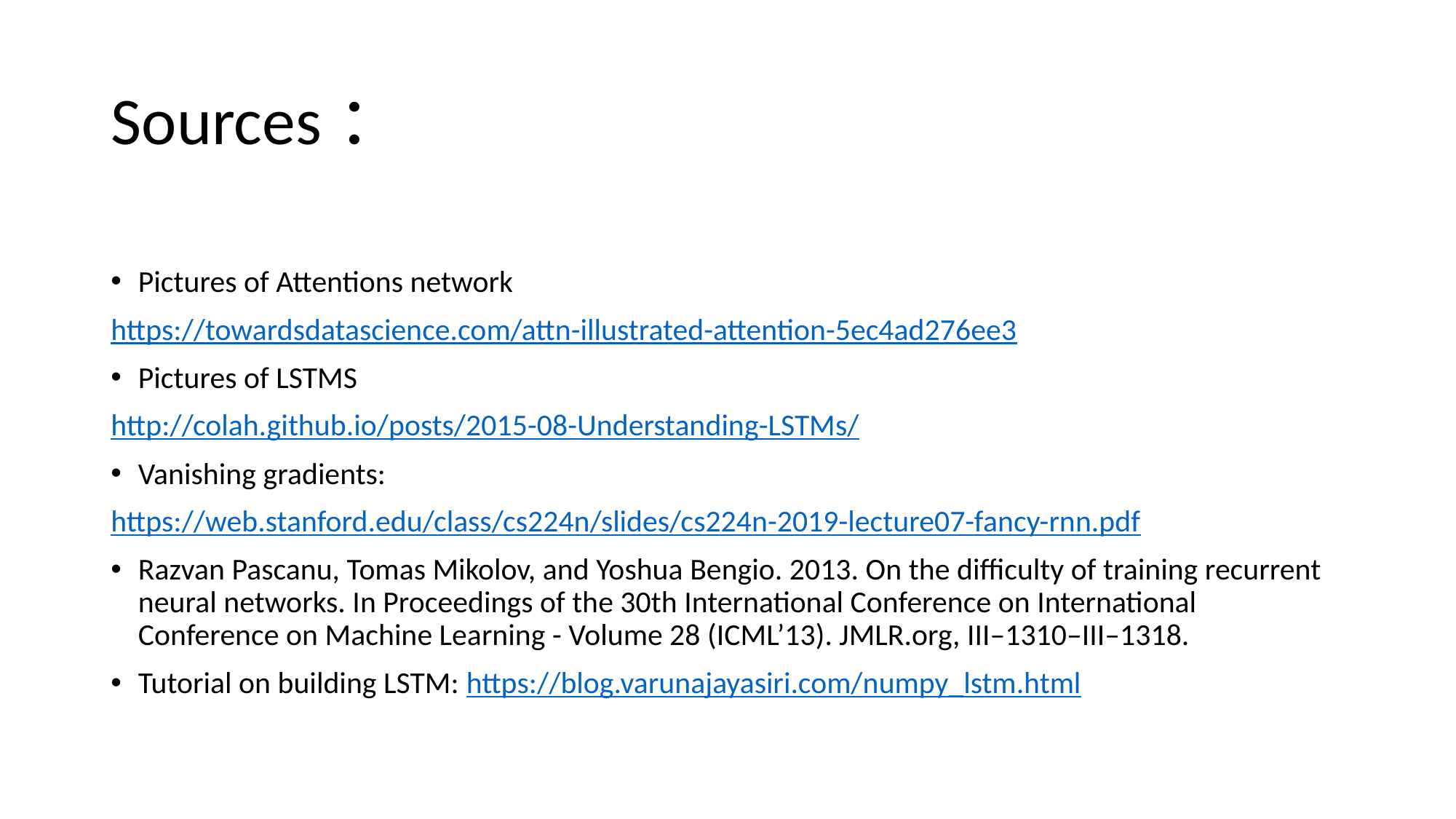

# Sources：

Pictures of Attentions network
https://towardsdatascience.com/attn-illustrated-attention-5ec4ad276ee3
Pictures of LSTMS
http://colah.github.io/posts/2015-08-Understanding-LSTMs/
Vanishing gradients:
https://web.stanford.edu/class/cs224n/slides/cs224n-2019-lecture07-fancy-rnn.pdf
Razvan Pascanu, Tomas Mikolov, and Yoshua Bengio. 2013. On the difficulty of training recurrent neural networks. In Proceedings of the 30th International Conference on International Conference on Machine Learning - Volume 28 (ICML’13). JMLR.org, III–1310–III–1318.
Tutorial on building LSTM: https://blog.varunajayasiri.com/numpy_lstm.html